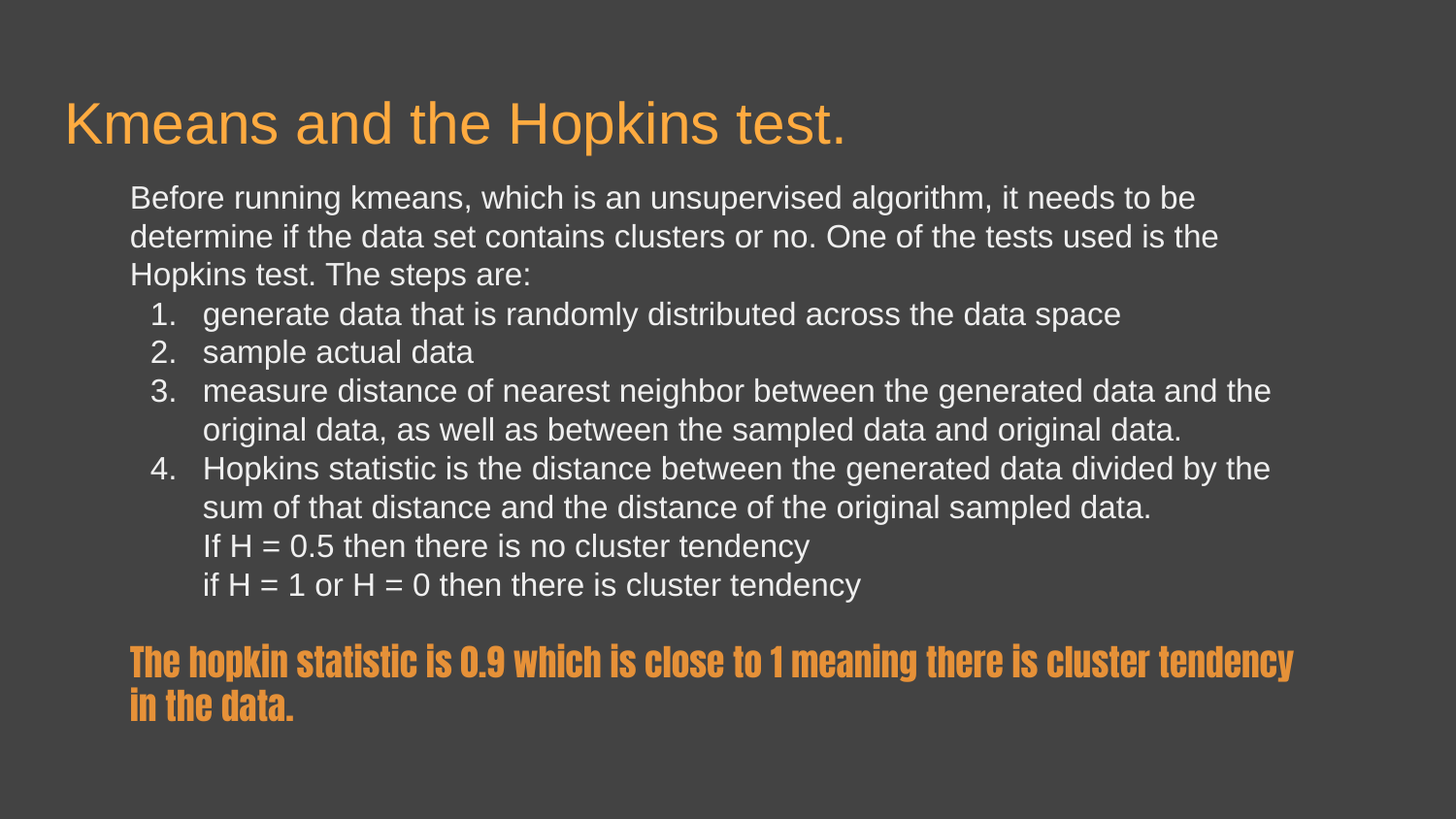

# Kmeans and the Hopkins test.
Before running kmeans, which is an unsupervised algorithm, it needs to be determine if the data set contains clusters or no. One of the tests used is the Hopkins test. The steps are:
generate data that is randomly distributed across the data space
sample actual data
measure distance of nearest neighbor between the generated data and the original data, as well as between the sampled data and original data.
Hopkins statistic is the distance between the generated data divided by the sum of that distance and the distance of the original sampled data.
If H = 0.5 then there is no cluster tendency
if H = 1 or H = 0 then there is cluster tendency

The hopkin statistic is 0.9 which is close to 1 meaning there is cluster tendency in the data.